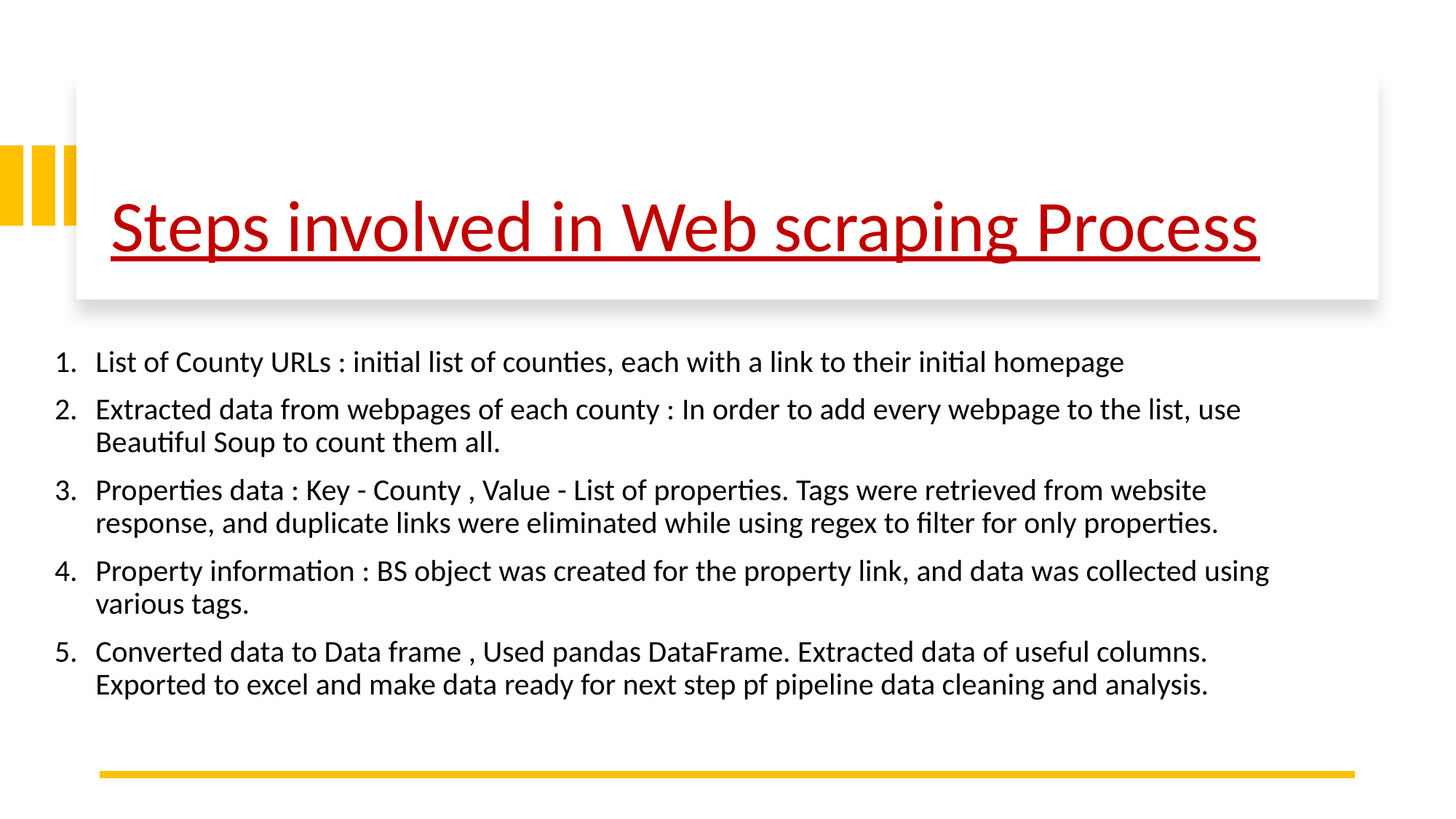

# Steps involved in Web scraping Process

List of County URLs : initial list of counties, each with a link to their initial homepage
Extracted data from webpages of each county : In order to add every webpage to the list, use Beautiful Soup to count them all.
Properties data : Key - County , Value - List of properties. Tags were retrieved from website response, and duplicate links were eliminated while using regex to filter for only properties.
Property information : BS object was created for the property link, and data was collected using various tags.
Converted data to Data frame , Used pandas DataFrame. Extracted data of useful columns. Exported to excel and make data ready for next step pf pipeline data cleaning and analysis.